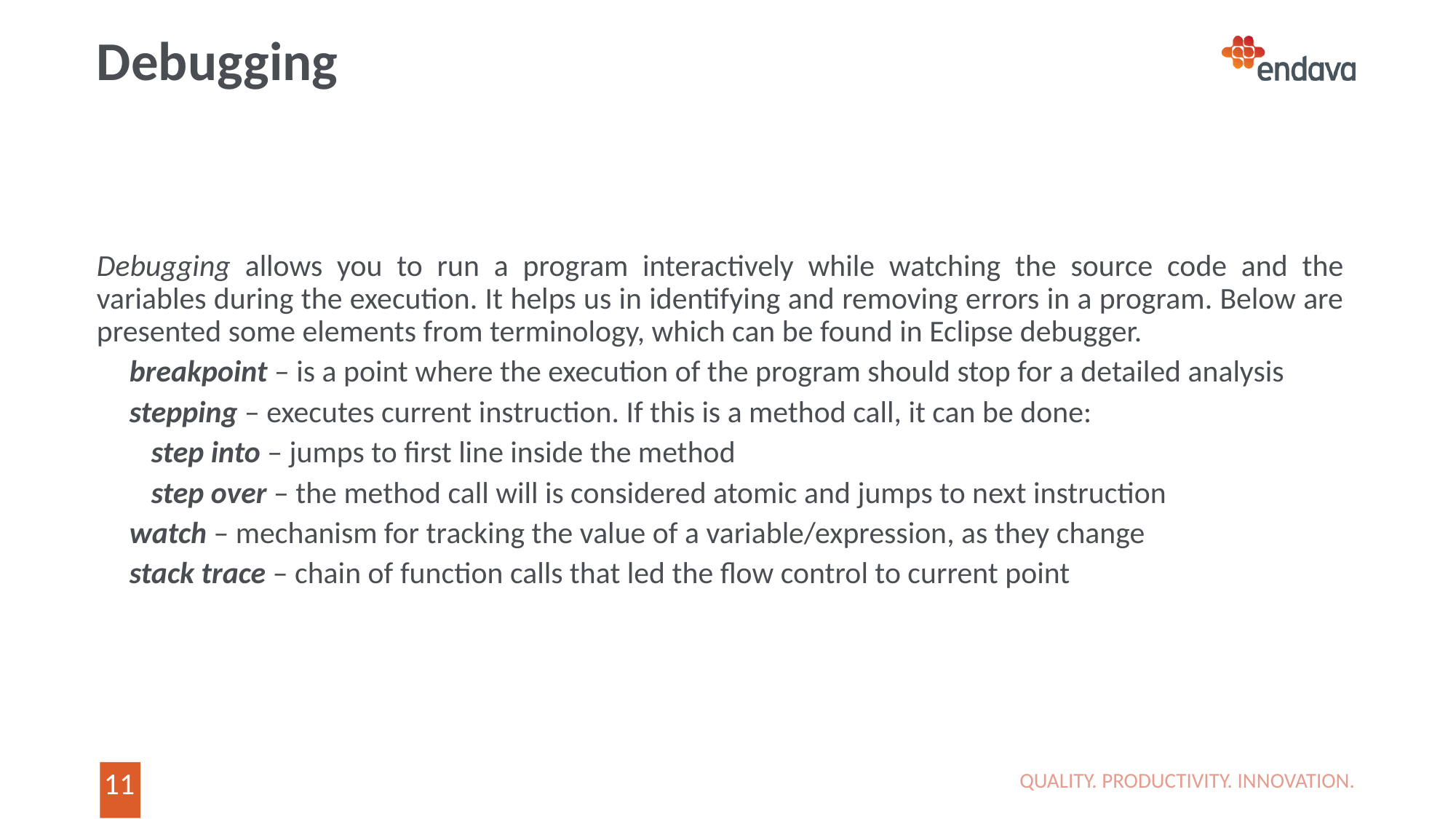

# Debugging
Debugging allows you to run a program interactively while watching the source code and the variables during the execution. It helps us in identifying and removing errors in a program. Below are presented some elements from terminology, which can be found in Eclipse debugger.
breakpoint – is a point where the execution of the program should stop for a detailed analysis
stepping – executes current instruction. If this is a method call, it can be done:
step into – jumps to first line inside the method
step over – the method call will is considered atomic and jumps to next instruction
watch – mechanism for tracking the value of a variable/expression, as they change
stack trace – chain of function calls that led the flow control to current point

QUALITY. PRODUCTIVITY. INNOVATION.